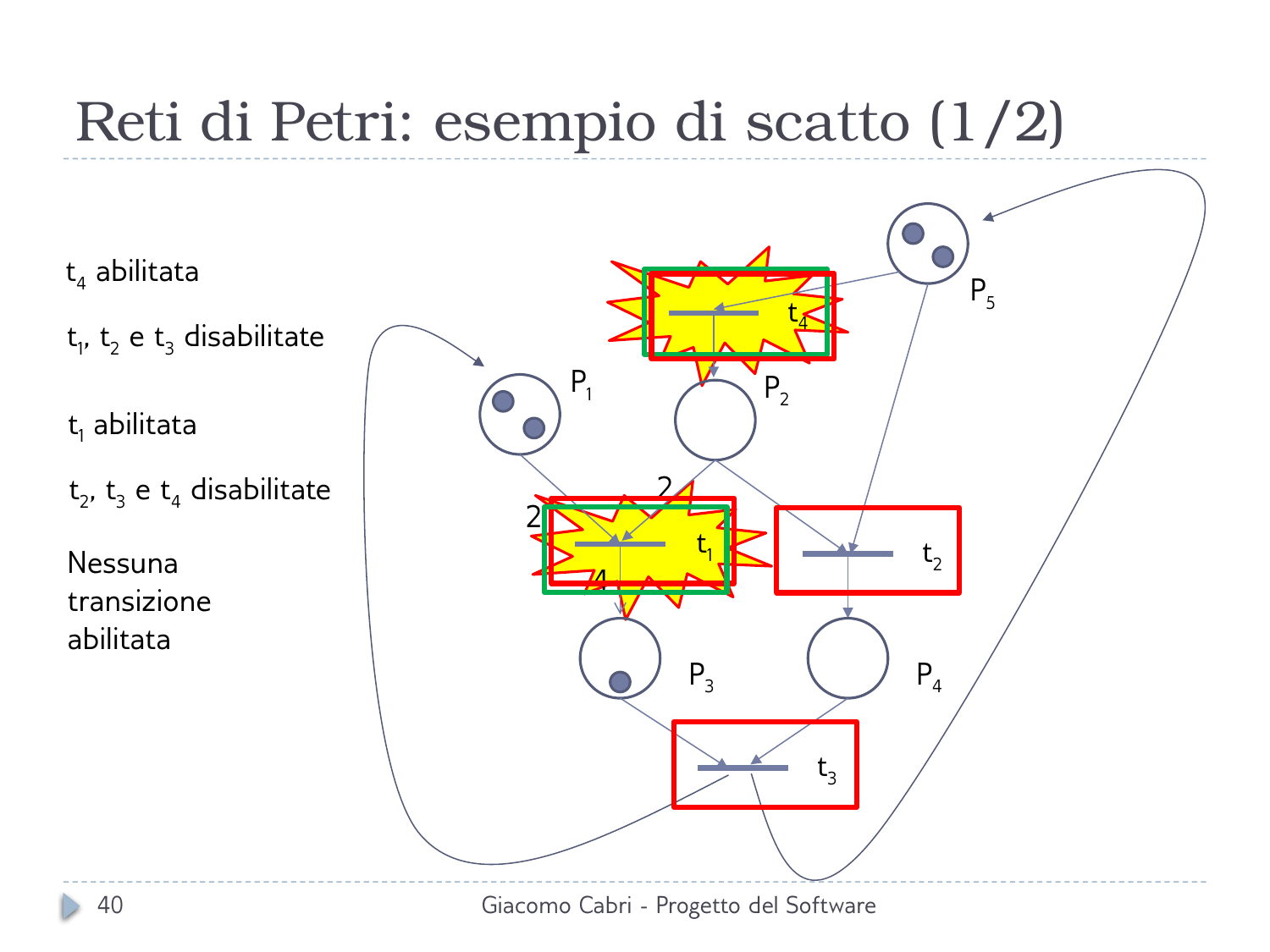

# Reti di Petri: esempio di scatto (1/2)

t4 abilitata

P5

t4
t1, t2 e t3 disabilitate

P1
P2

t1 abilitata

2
t2, t3 e t4 disabilitate

2

t1
t2
Nessuna transizione abilitata
4

P3
P4

t3
40
Giacomo Cabri - Progetto del Software